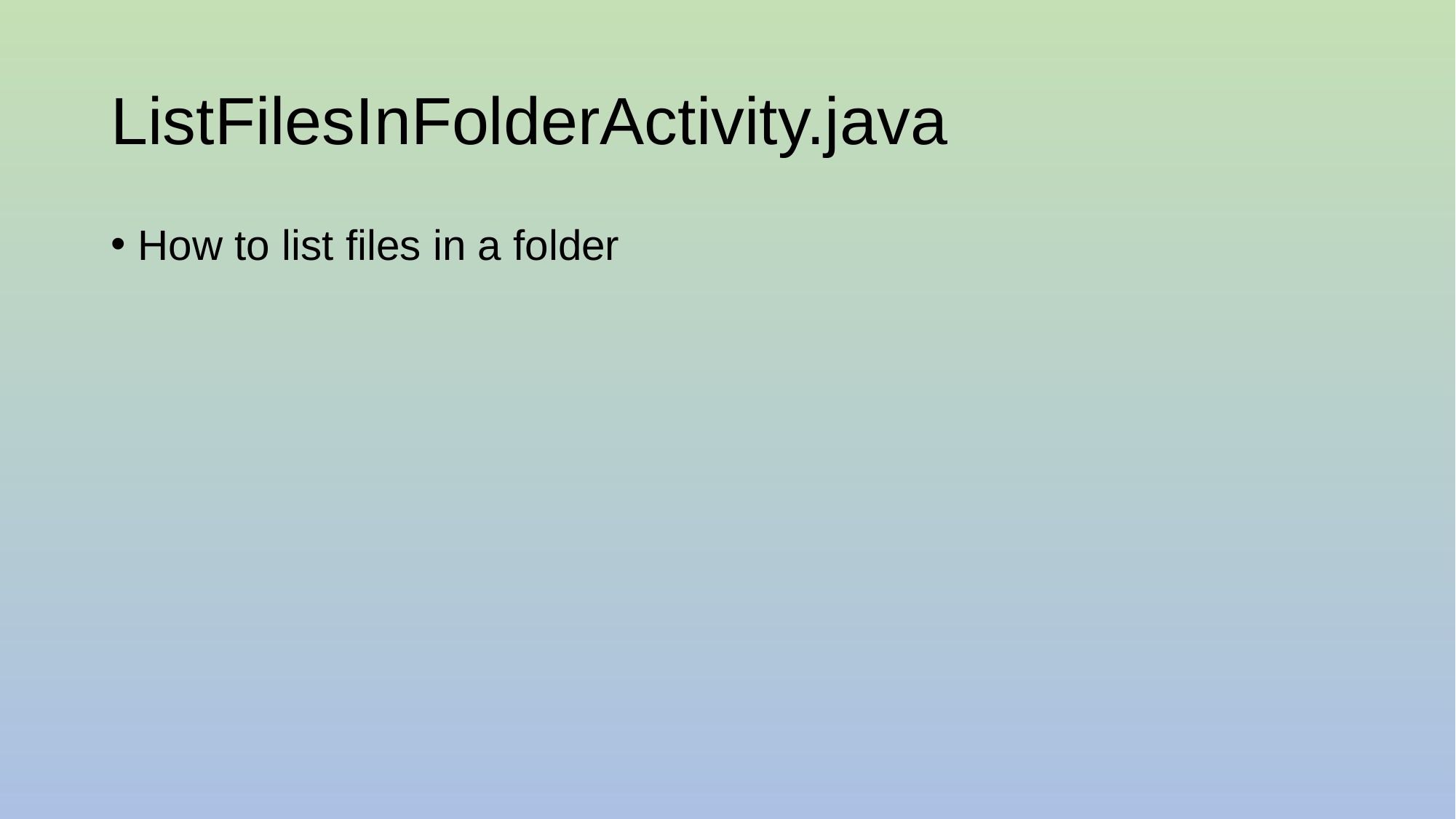

# ListFilesInFolderActivity.java
How to list files in a folder